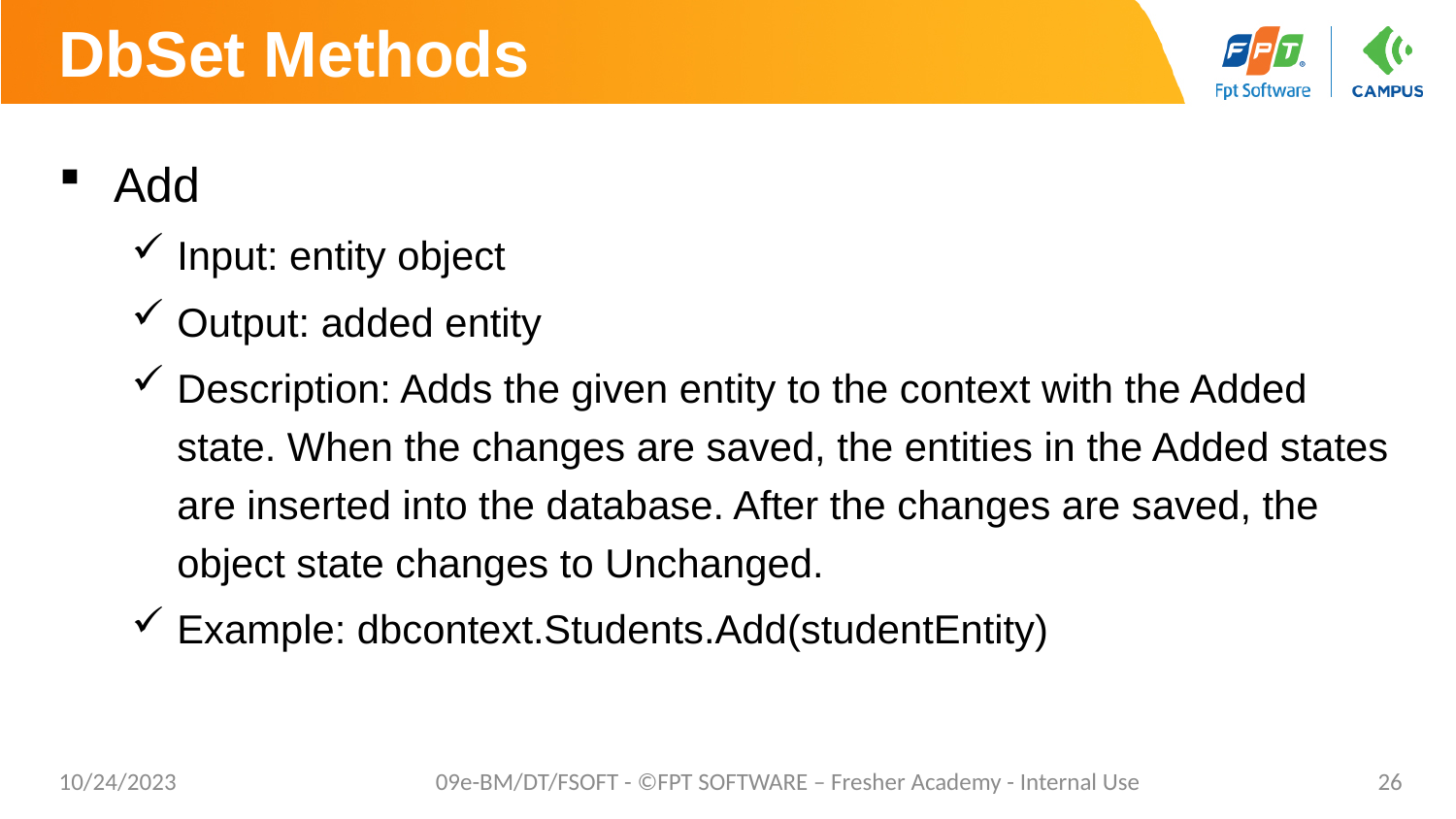

# DbSet Methods
Add
Input: entity object
Output: added entity
Description: Adds the given entity to the context with the Added state. When the changes are saved, the entities in the Added states are inserted into the database. After the changes are saved, the object state changes to Unchanged.
Example: dbcontext.Students.Add(studentEntity)
10/24/2023
09e-BM/DT/FSOFT - ©FPT SOFTWARE – Fresher Academy - Internal Use
26